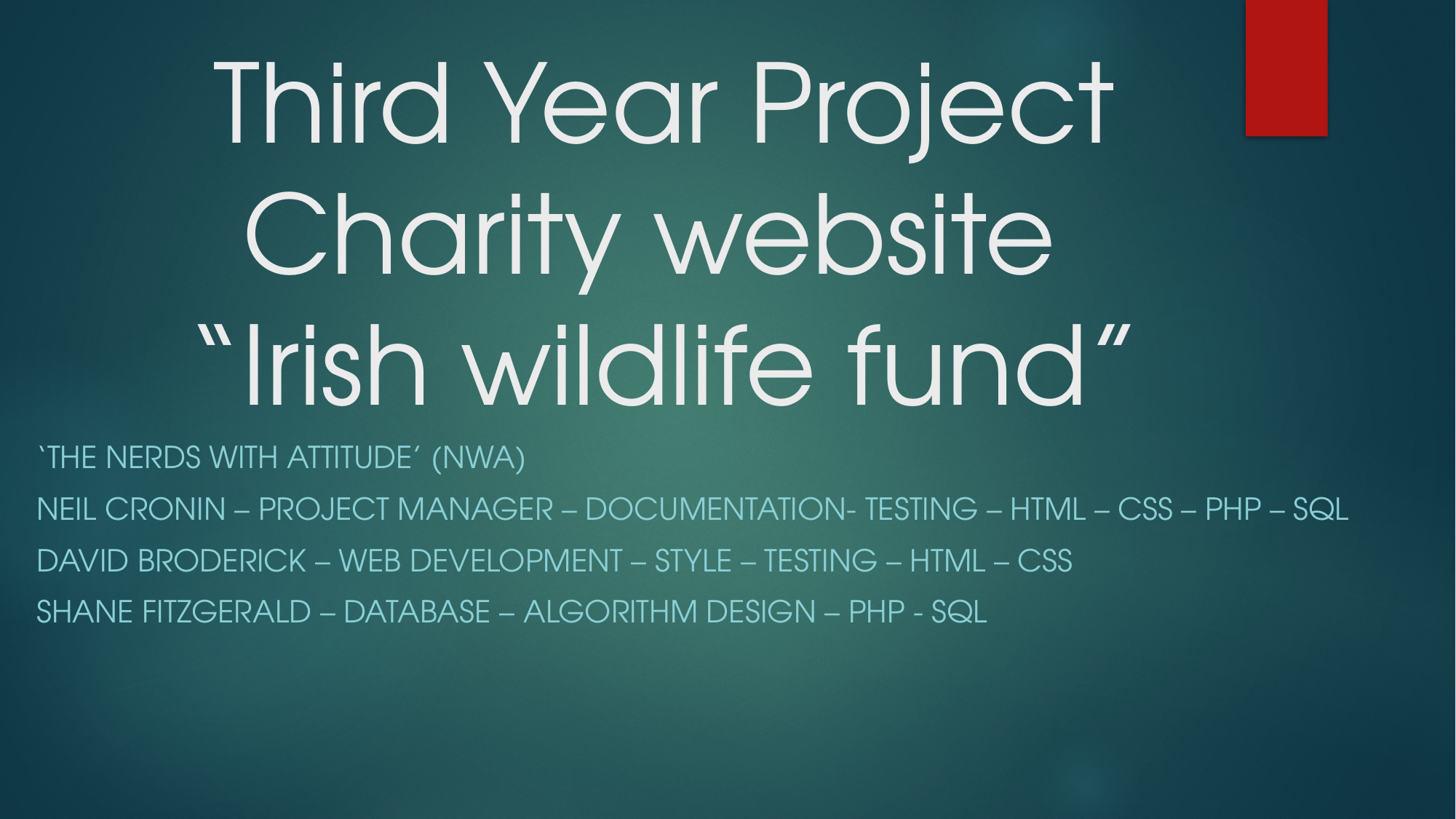

# Third Year Project Charity website “Irish wildlife fund”
‘The nerds with attitude’ (Nwa)
Neil Cronin – Project manager – documentation- testing – HTML – CSS – PHP – SQL
David Broderick – Web development – style – testing – html – css
Shane fitzgerald – database – algorithm design – php - sql